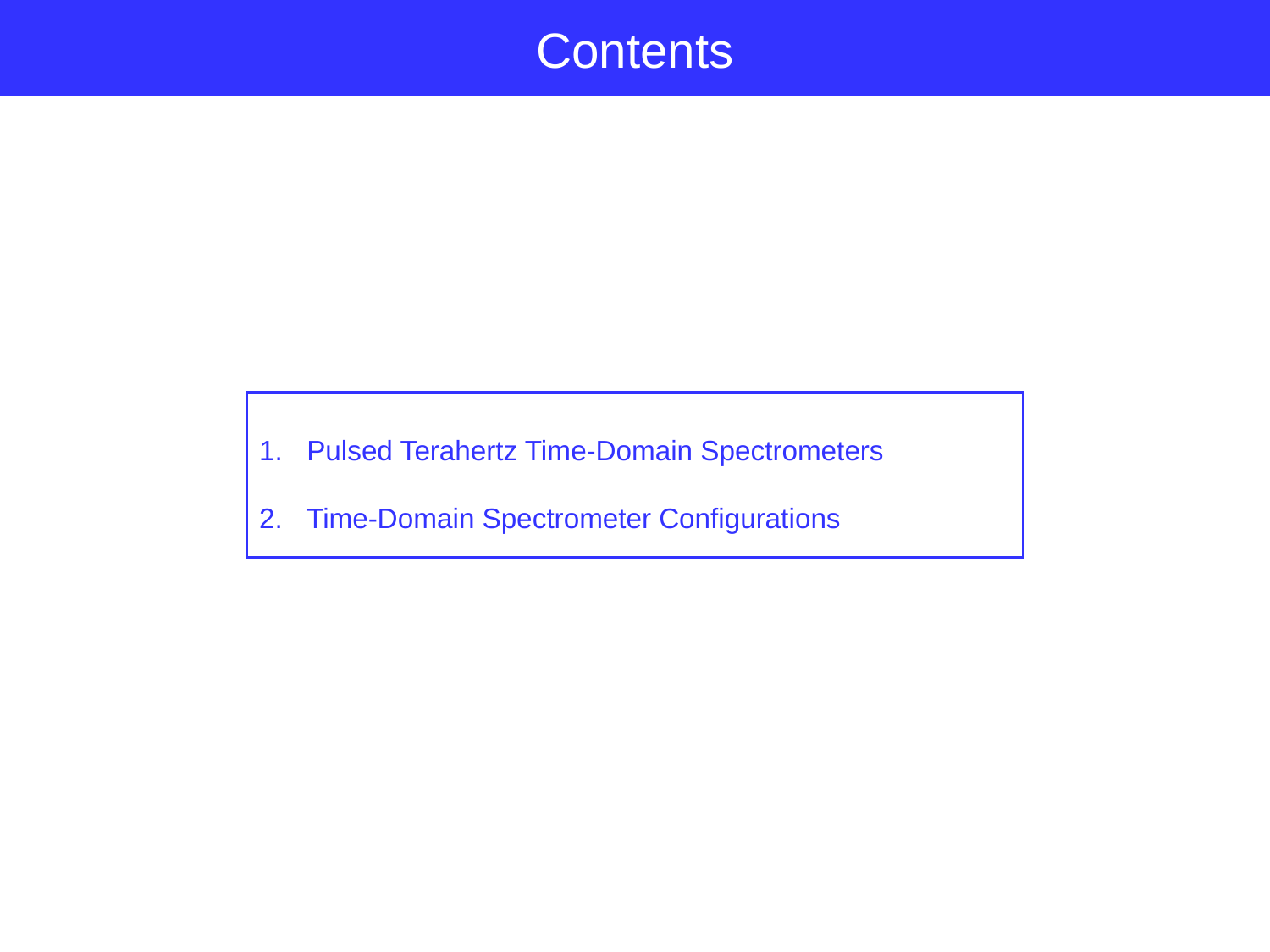

Contents

Pulsed Terahertz Time-Domain Spectrometers

Time-Domain Spectrometer Configurations